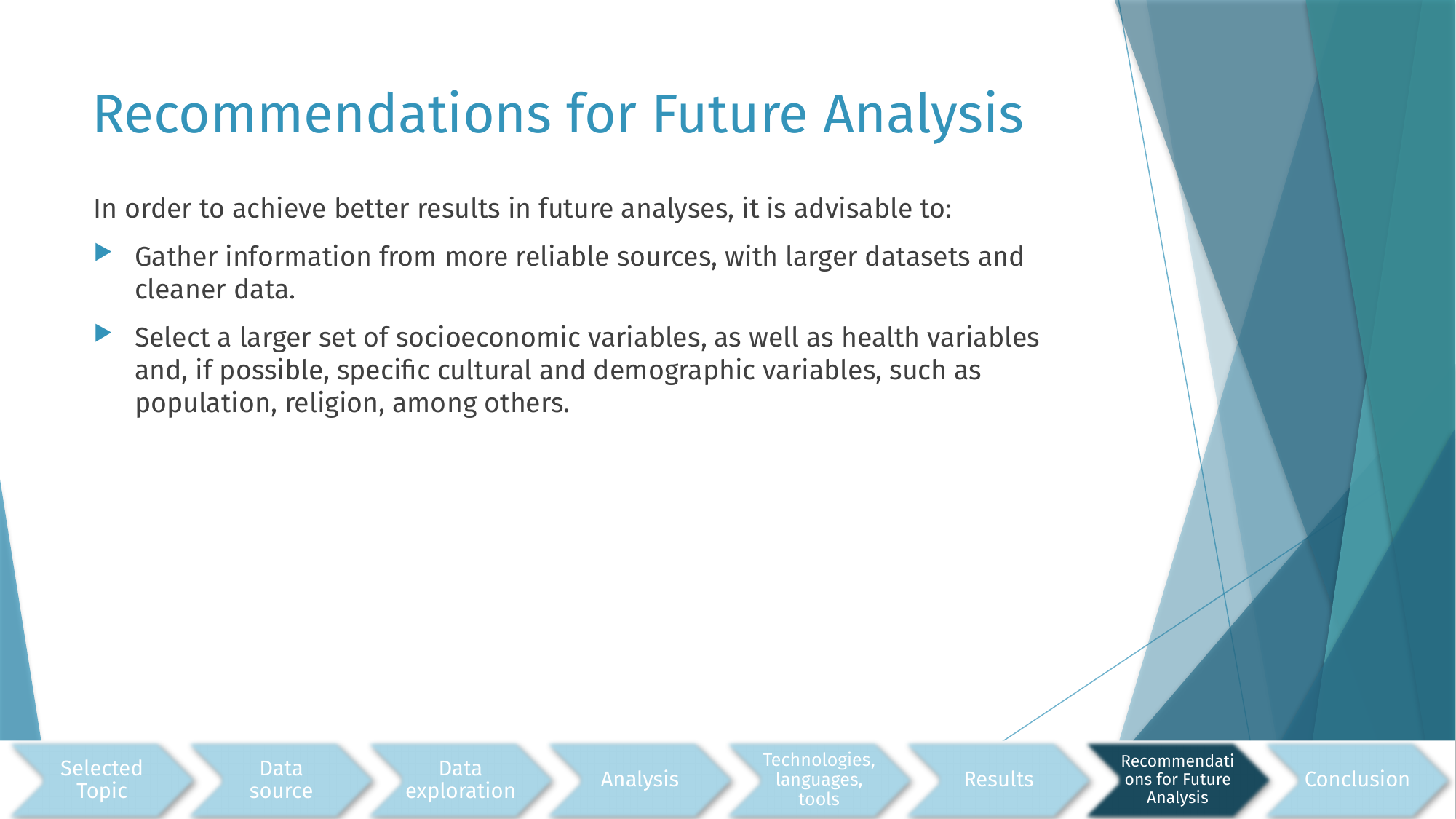

# Recommendations for Future Analysis
In order to achieve better results in future analyses, it is advisable to:
Gather information from more reliable sources, with larger datasets and cleaner data.
Select a larger set of socioeconomic variables, as well as health variables and, if possible, specific cultural and demographic variables, such as population, religion, among others.

Selected Topic
Data source
Data exploration
Analysis
Technologies, languages, tools
Results
Recommendations for Future Analysis
Conclusion